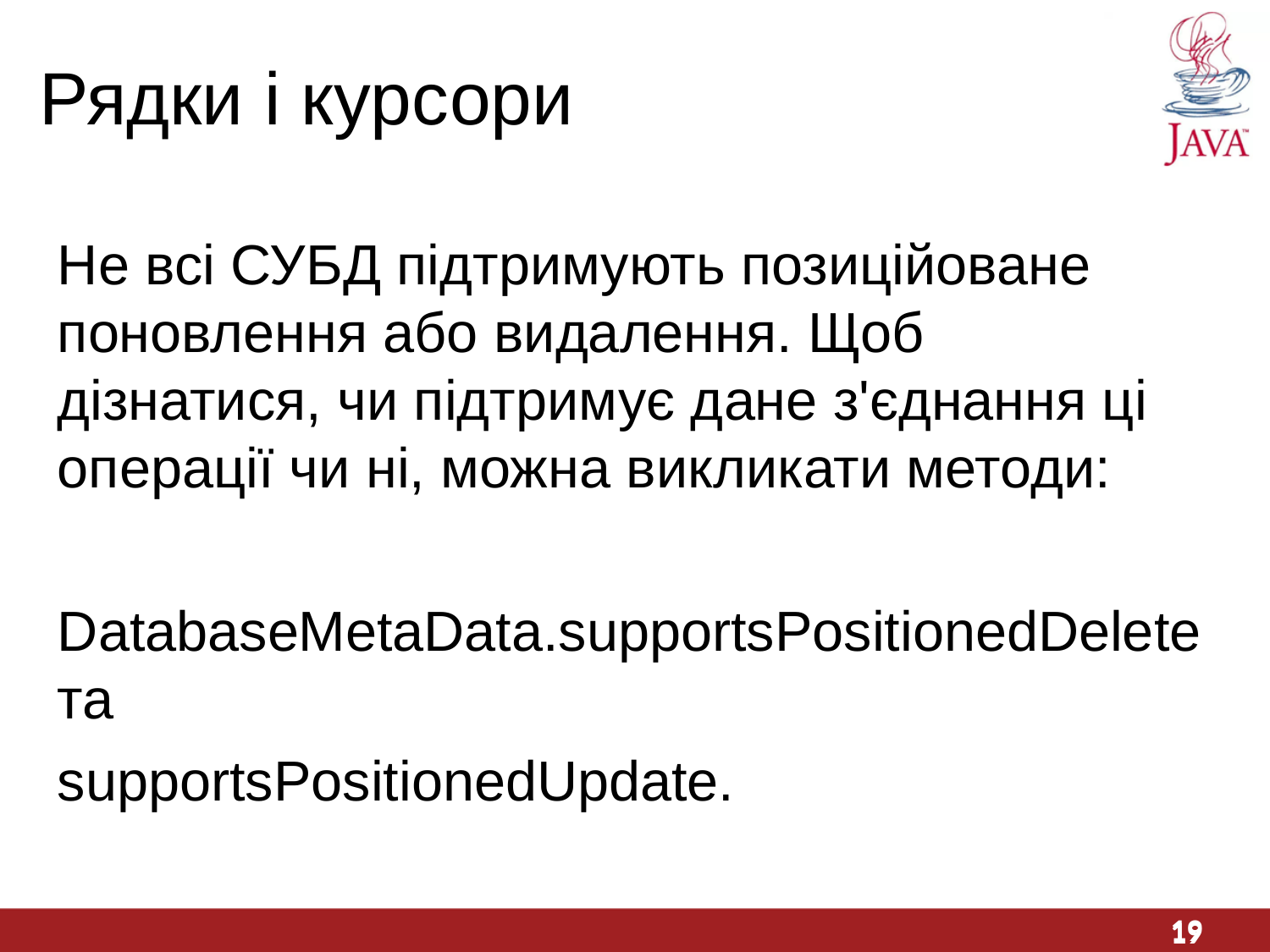

Рядки і курсори
Не всі СУБД підтримують позиційоване поновлення або видалення. Щоб дізнатися, чи підтримує дане з'єднання ці операції чи ні, можна викликати методи:

DatabaseMetaData.supportsPositionedDelete та
supportsPositionedUpdate.